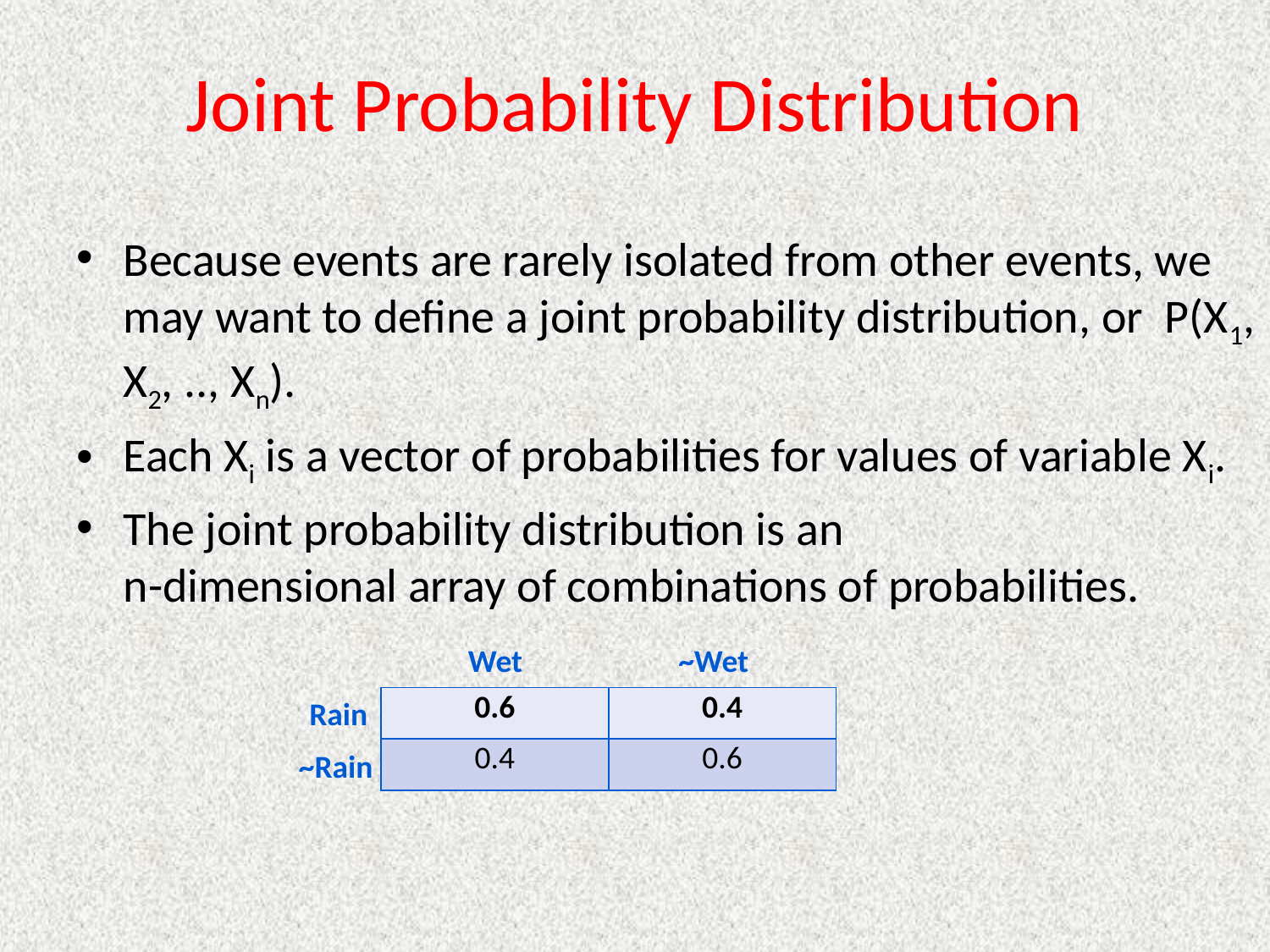

# Joint Probability Distribution
Because events are rarely isolated from other events, we may want to define a joint probability distribution, or  P(X1, X2, .., Xn).
Each Xi is a vector of probabilities for values of variable Xi.
The joint probability distribution is an                                     n-dimensional array of combinations of probabilities.

Wet
~Wet
Rain
| 0.6 | 0.4 |
| --- | --- |
| 0.4 | 0.6 |
~Rain